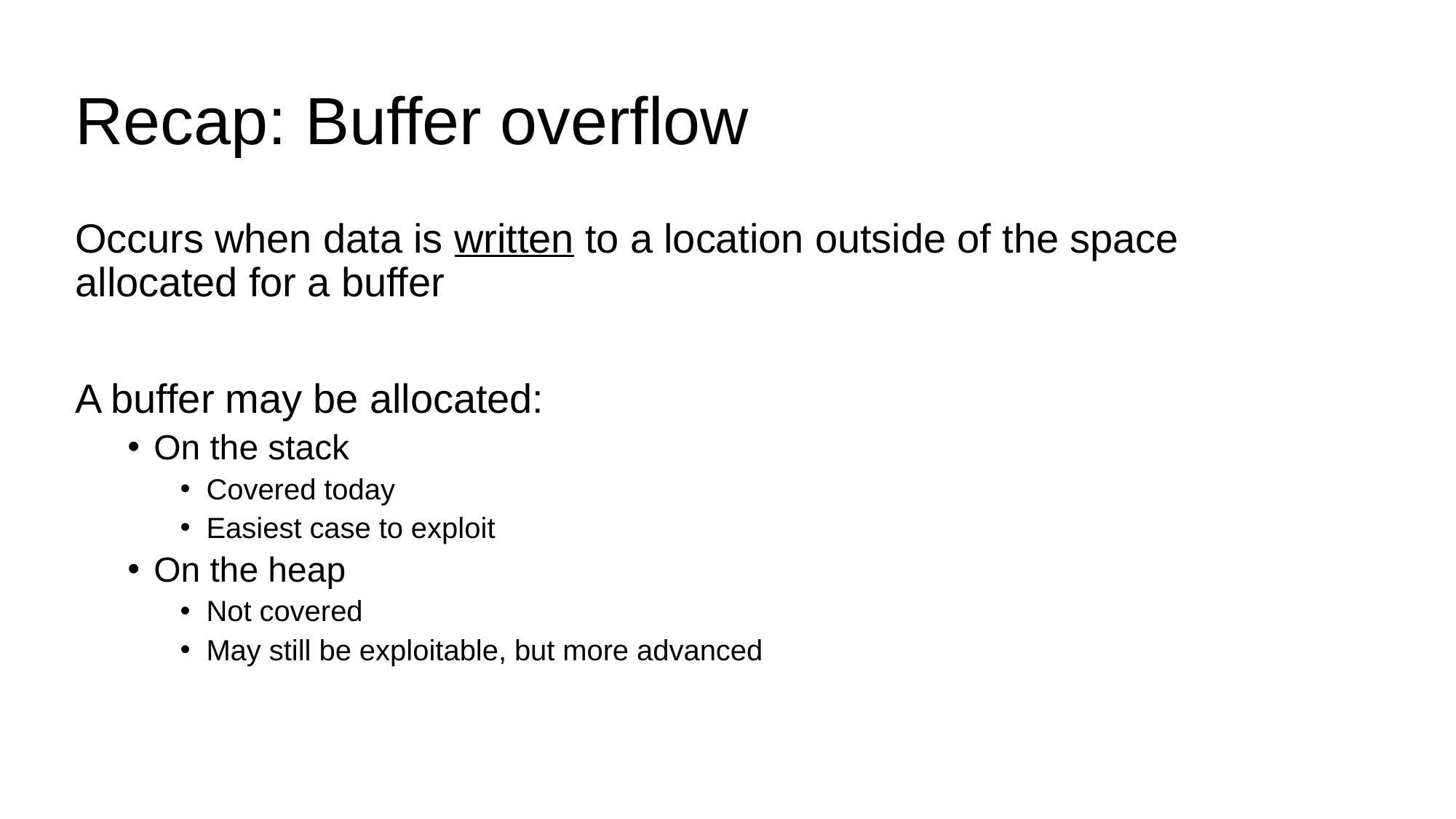

# Recap: Buffer overflow
Occurs when data is written to a location outside of the space allocated for a buffer

A buffer may be allocated:
On the stack
Covered today
Easiest case to exploit
On the heap
Not covered
May still be exploitable, but more advanced